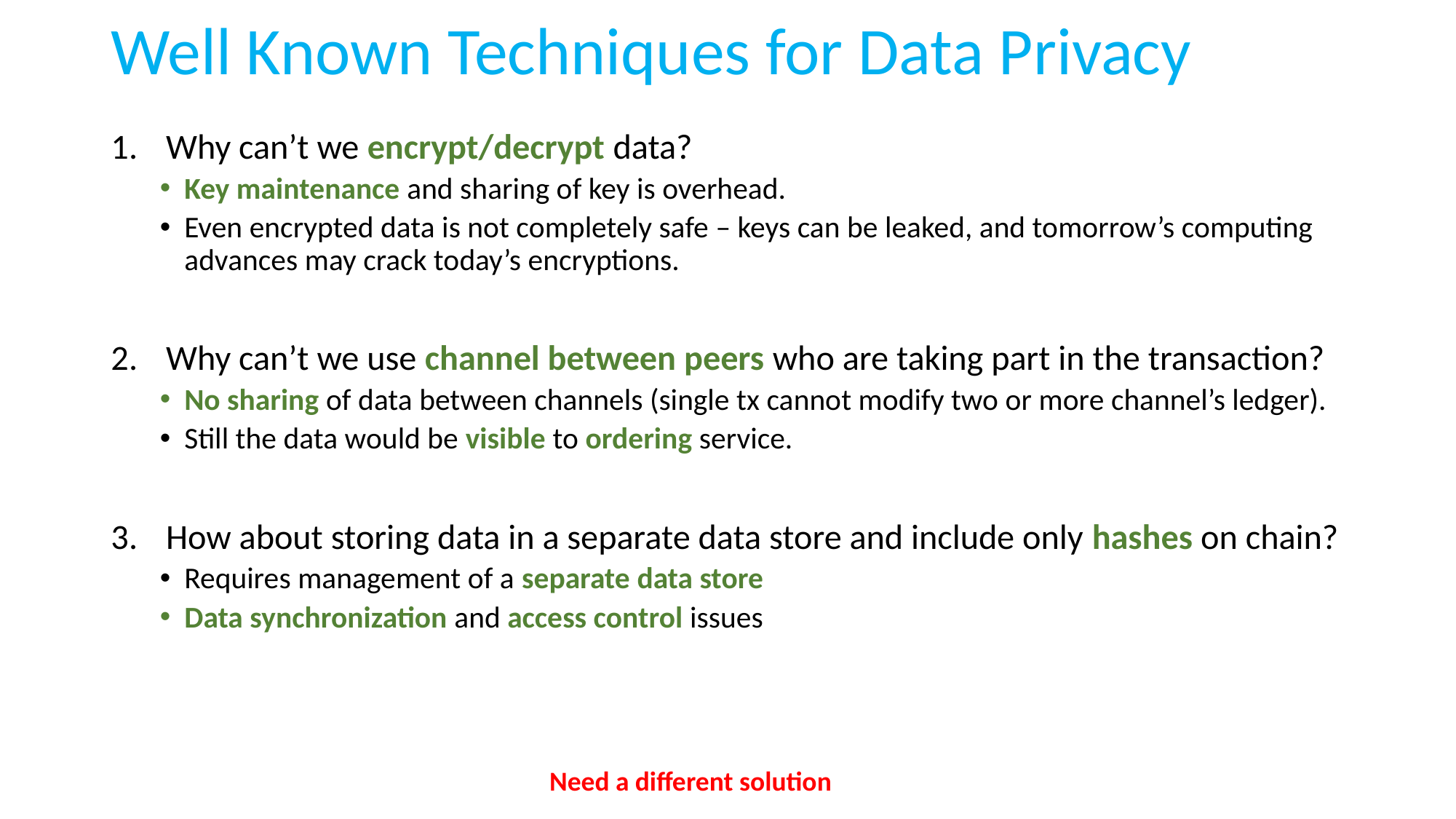

# Well Known Techniques for Data Privacy
Why can’t we encrypt/decrypt data?
Key maintenance and sharing of key is overhead.
Even encrypted data is not completely safe – keys can be leaked, and tomorrow’s computing advances may crack today’s encryptions.

Why can’t we use channel between peers who are taking part in the transaction?
No sharing of data between channels (single tx cannot modify two or more channel’s ledger).
Still the data would be visible to ordering service.

How about storing data in a separate data store and include only hashes on chain?
Requires management of a separate data store
Data synchronization and access control issues

Need a different solution